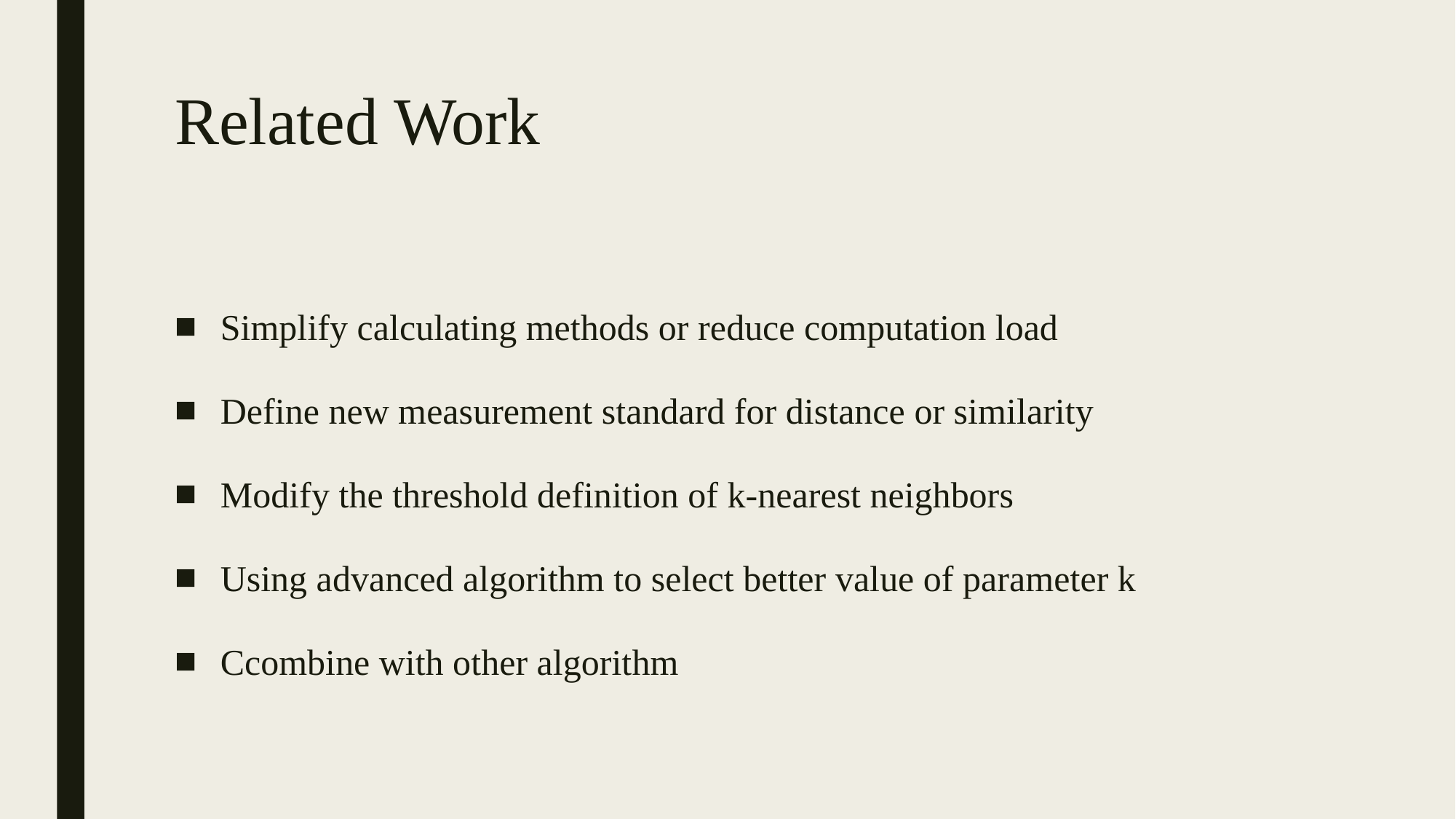

# Related Work
Simplify calculating methods or reduce computation load
Define new measurement standard for distance or similarity
Modify the threshold definition of k-nearest neighbors
Using advanced algorithm to select better value of parameter k
Ccombine with other algorithm